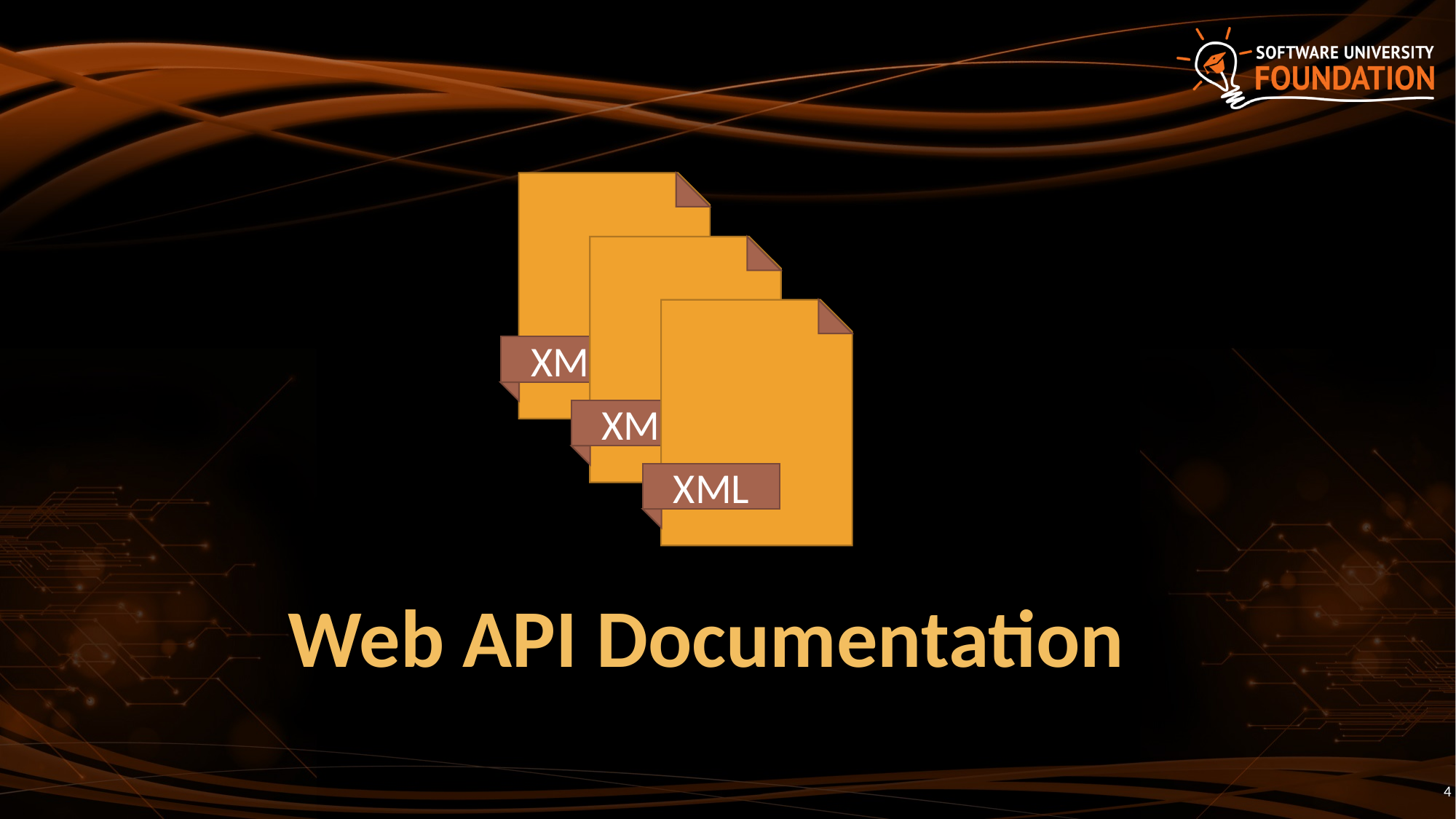

XML

XML

XML

# Web API Documentation
4